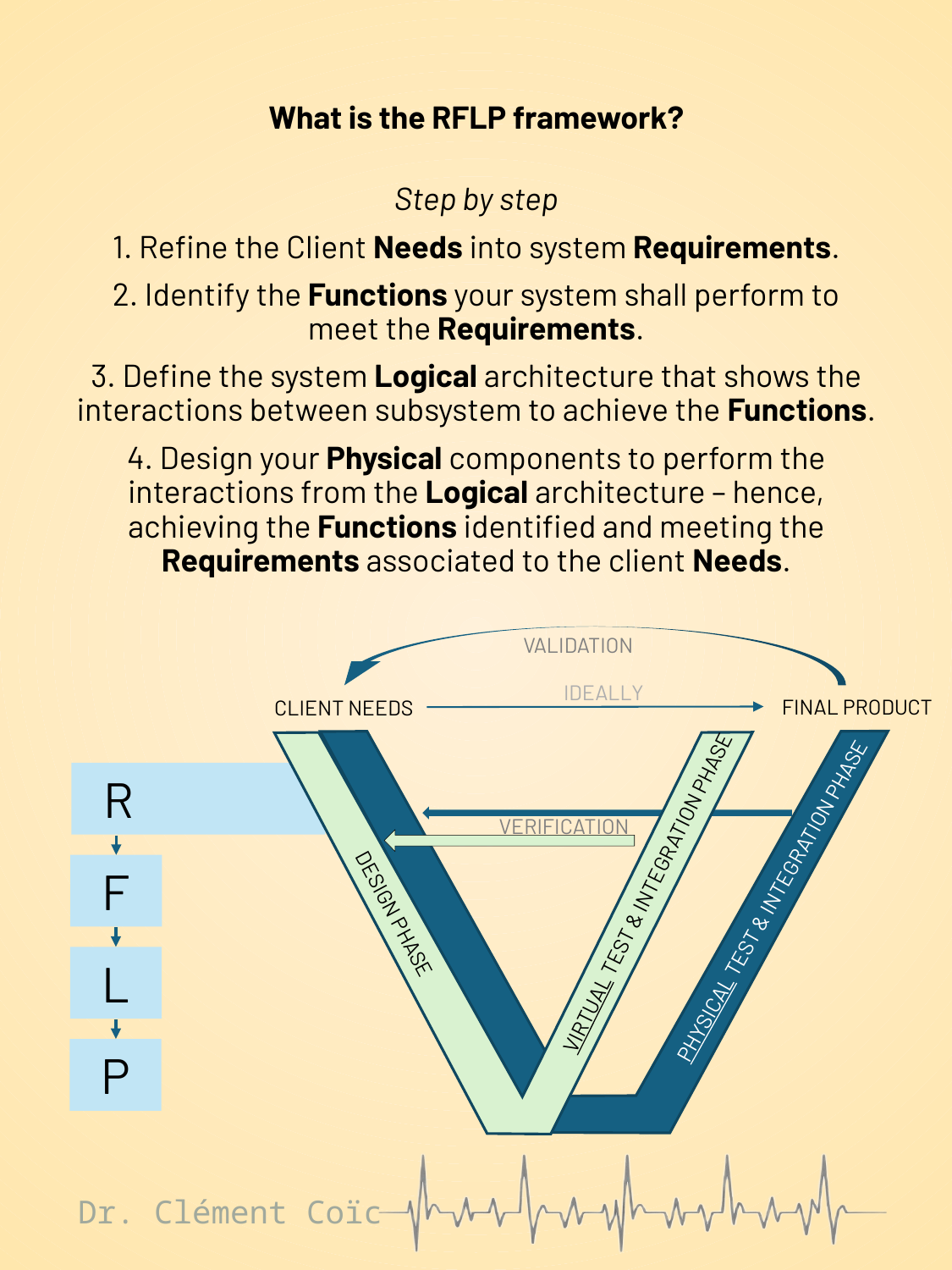

What is the RFLP framework?

Step by step
1. Refine the Client Needs into system Requirements.
2. Identify the Functions your system shall perform to meet the Requirements.
3. Define the system Logical architecture that shows the interactions between subsystem to achieve the Functions.
4. Design your Physical components to perform the interactions from the Logical architecture – hence, achieving the Functions identified and meeting the Requirements associated to the client Needs.

Validation
ideally
Final Product
Client Needs

  R

Verification

F
Virtual Test & Integration Phase
Physical Test & Integration Phase
Design Phase
L
P